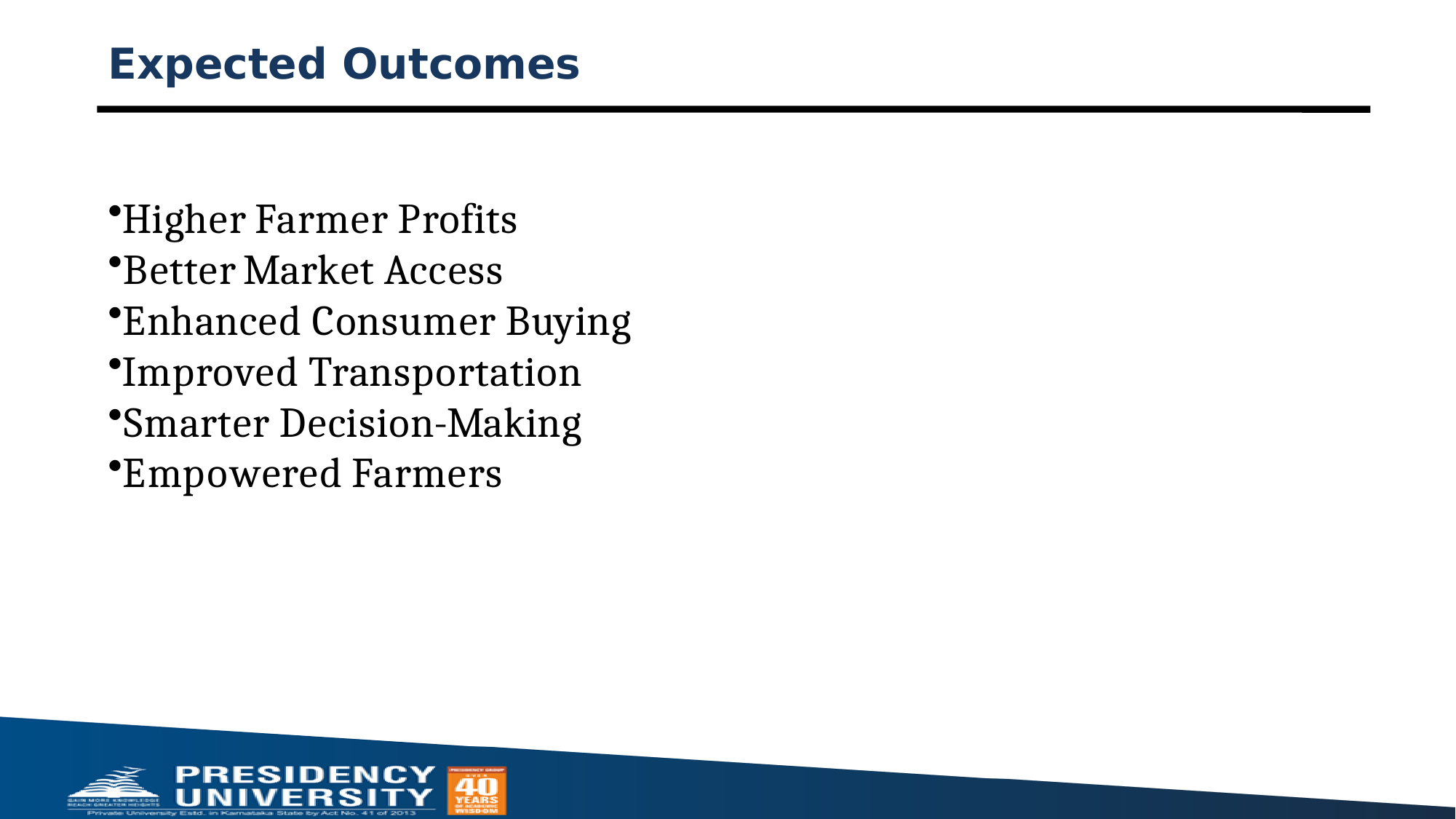

# Expected Outcomes
Higher Farmer Profits
Better Market Access
Enhanced Consumer Buying
Improved Transportation
Smarter Decision-Making
Empowered Farmers